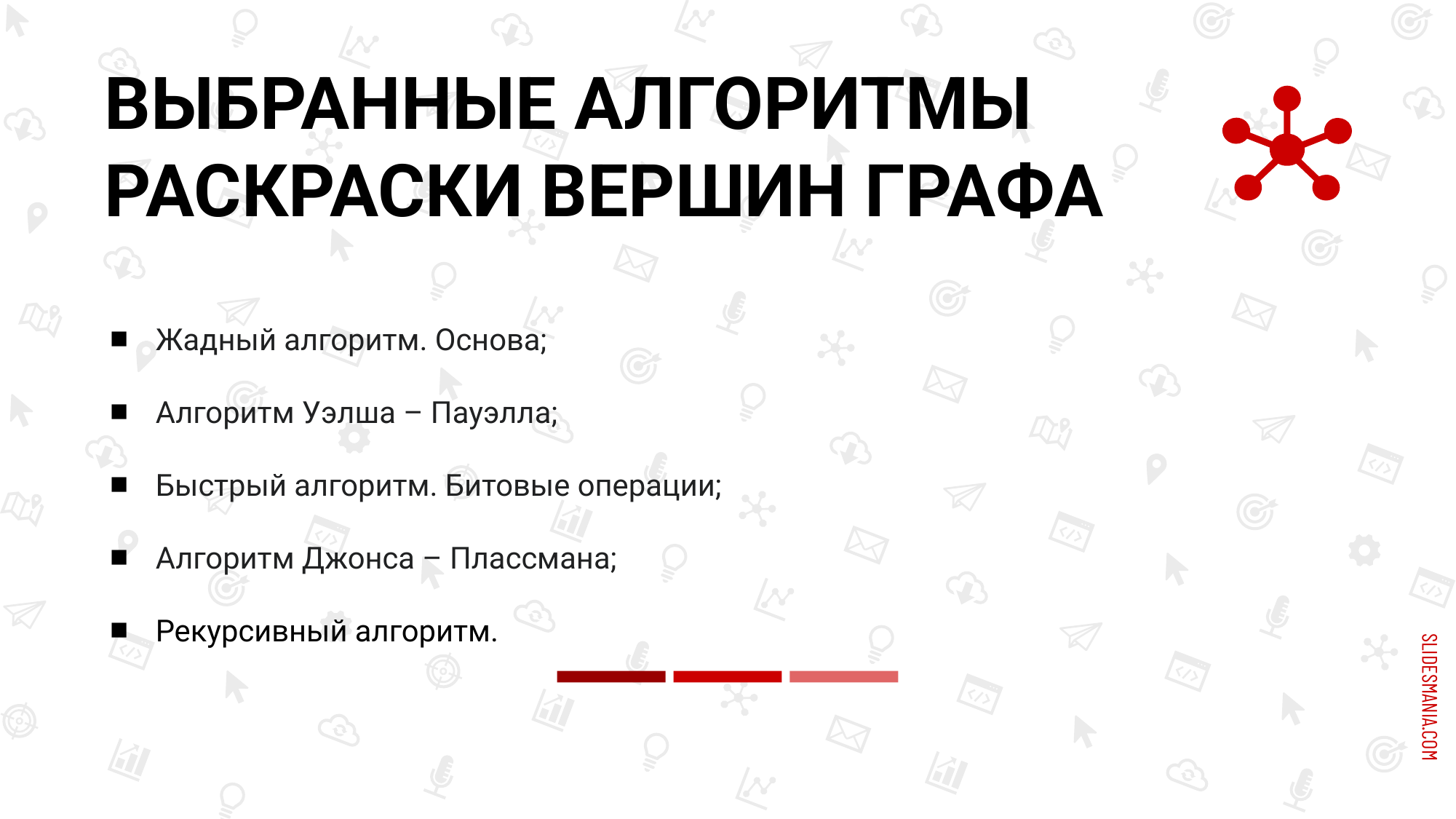

# ВЫБРАННЫЕ АЛГОРИТМЫ РАСКРАСКИ ВЕРШИН ГРАФА

Жадный алгоритм. Основа;
Алгоритм Уэлша – Пауэлла;
Быстрый алгоритм. Битовые операции;
Алгоритм Джонса – Плассмана;
Рекурсивный алгоритм.